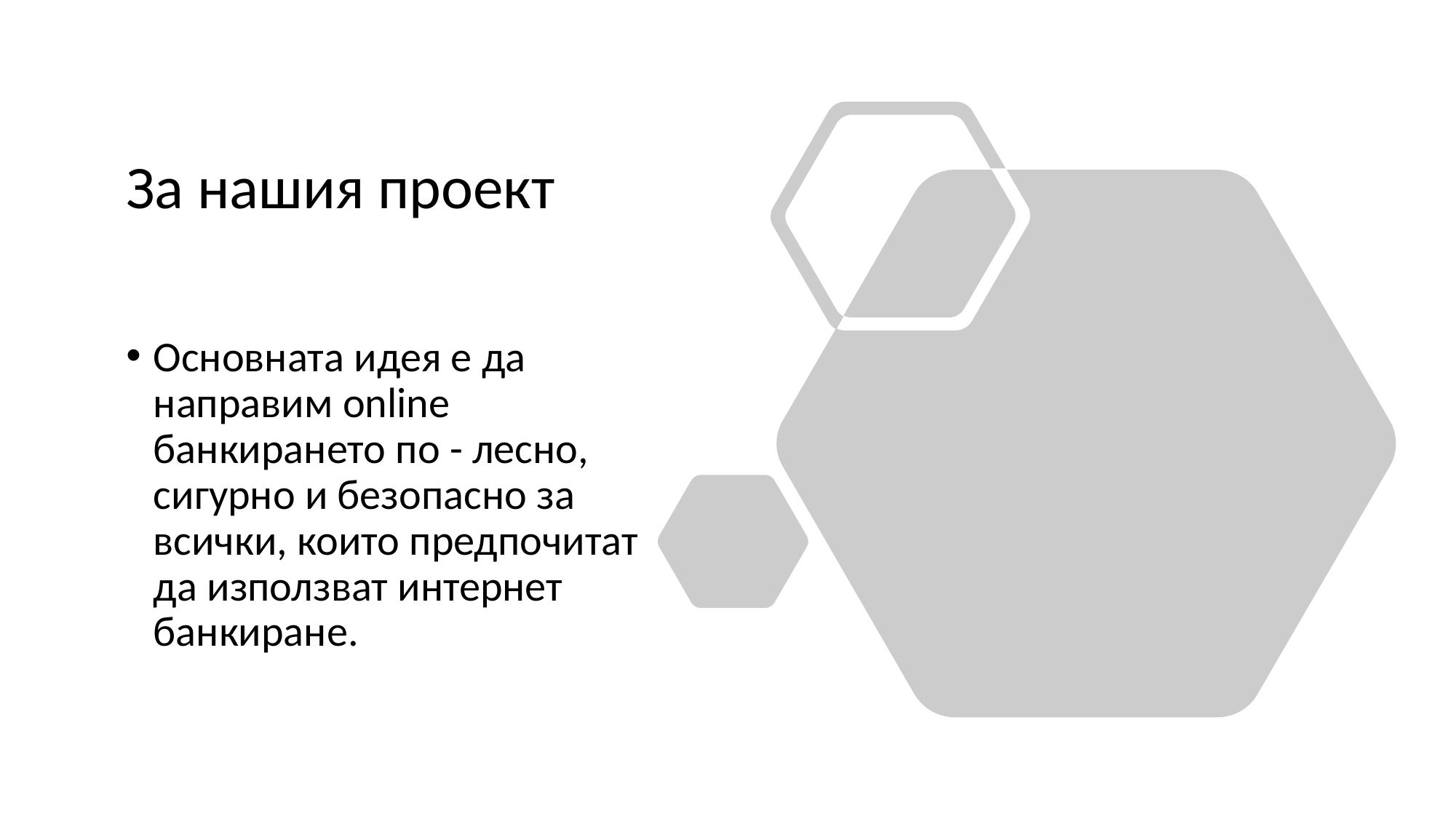

# За нашия проект

Основната идея е да направим online банкирането по - лесно, сигурно и безопасно за всички, които предпочитат да използват интернет банкиране.